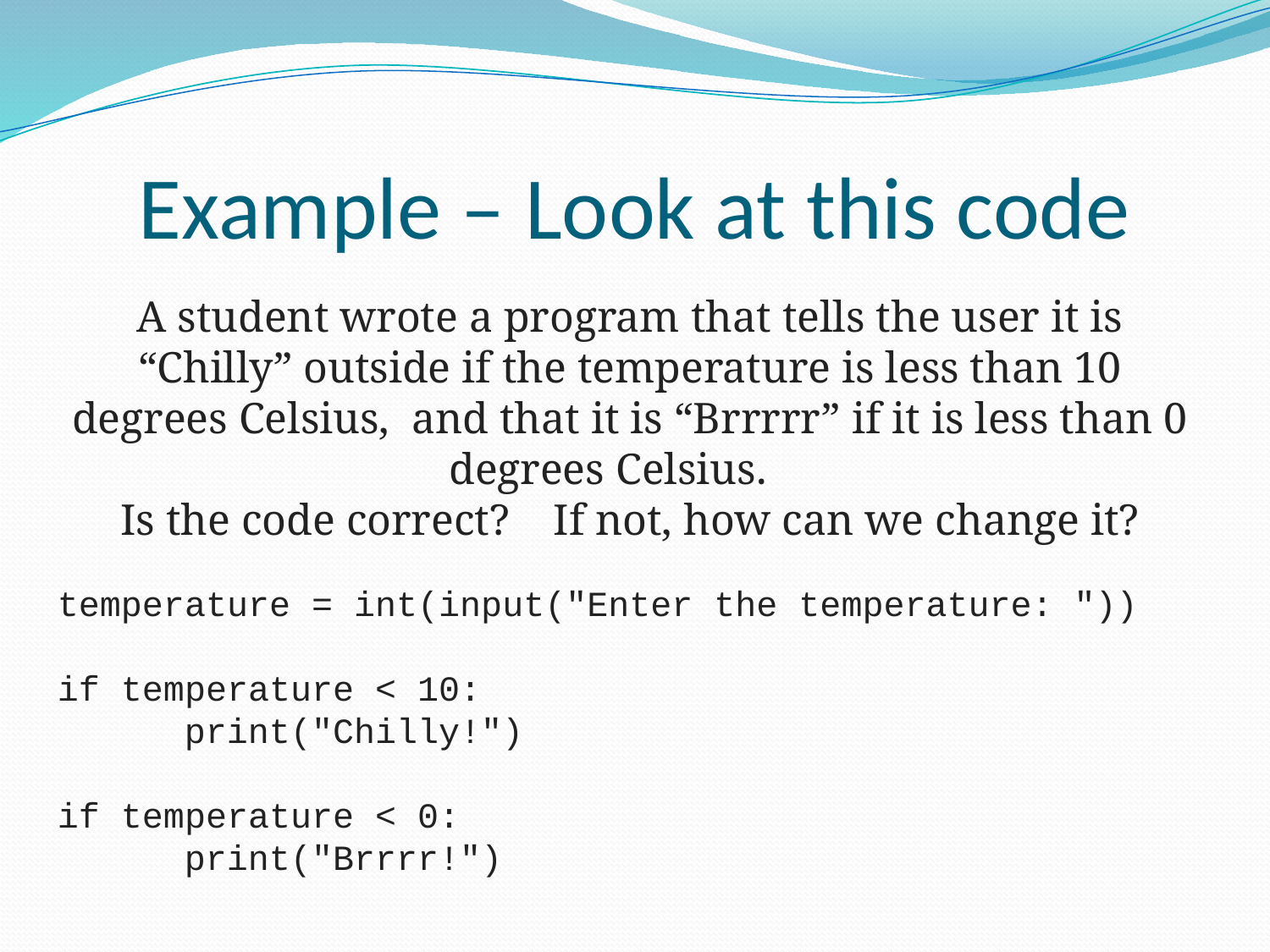

# Example – Look at this code
A student wrote a program that tells the user it is “Chilly” outside if the temperature is less than 10 degrees Celsius,  and that it is “Brrrrr” if it is less than 0 degrees Celsius.
Is the code correct?    If not, how can we change it?

temperature = int(input("Enter the temperature: "))
if temperature < 10:
	print("Chilly!")

if temperature < 0:
	print("Brrrr!")